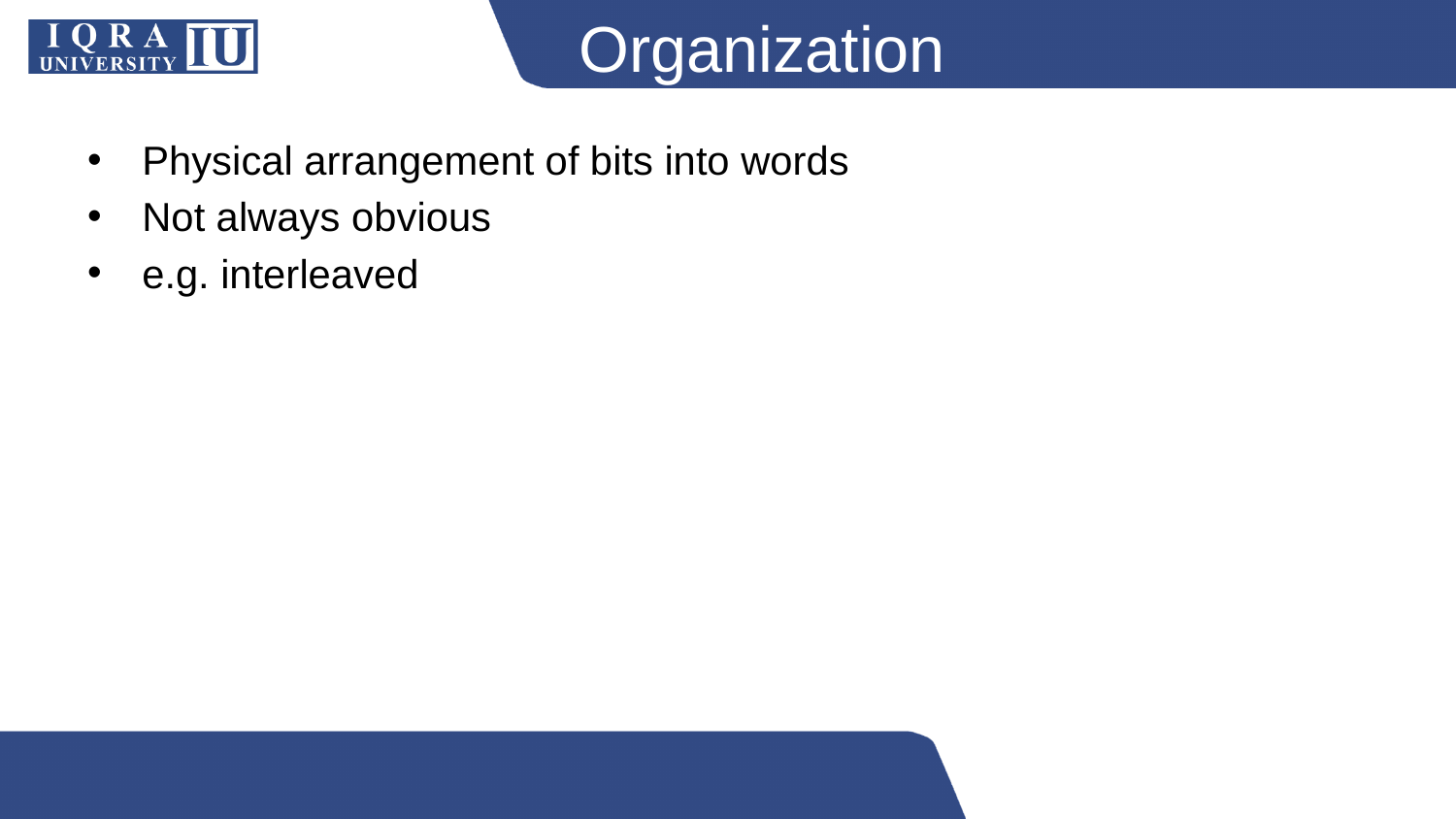

# Organization
Physical arrangement of bits into words
Not always obvious
e.g. interleaved